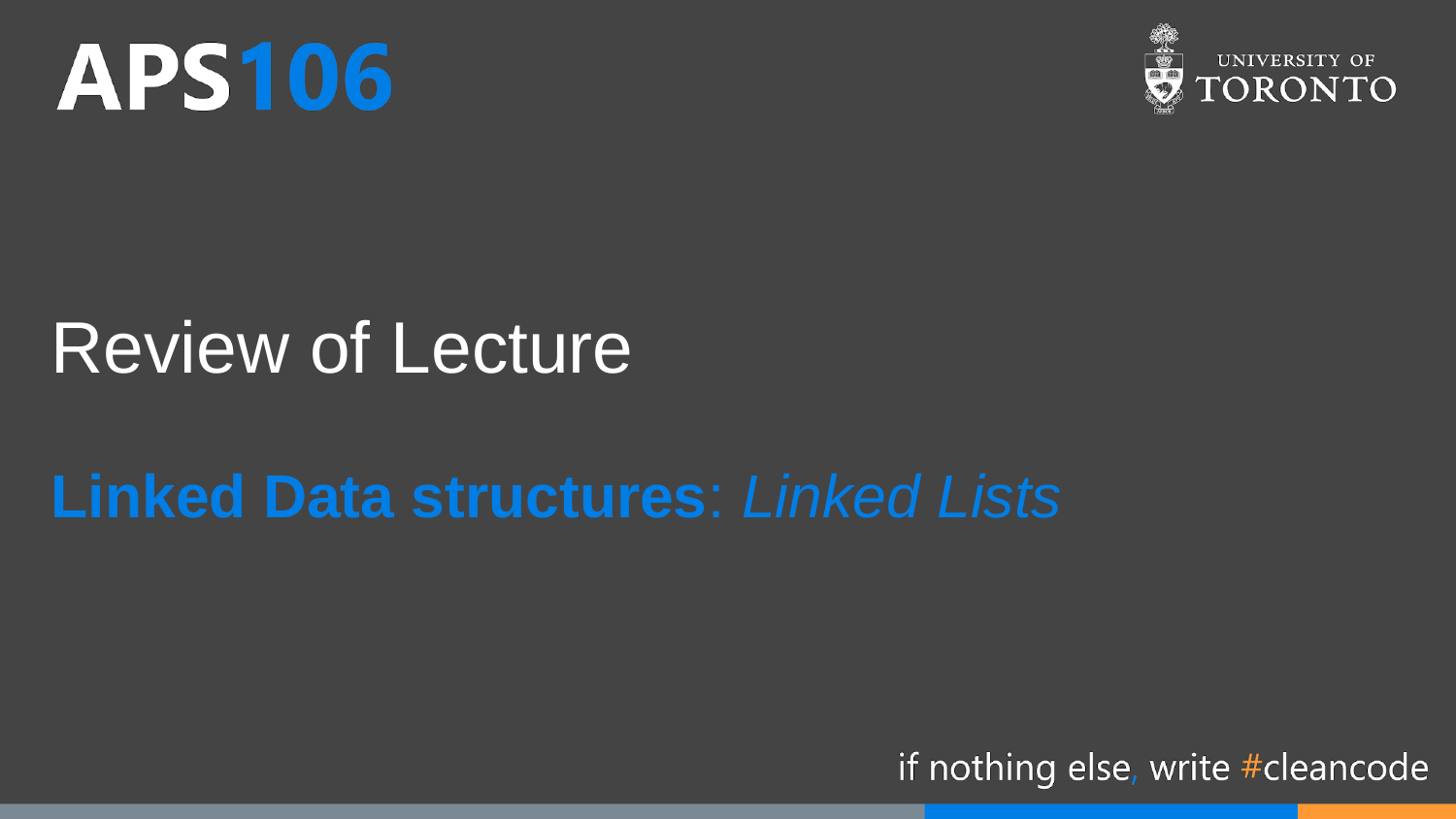

# Review of Lecture
Linked Data structures: Linked Lists